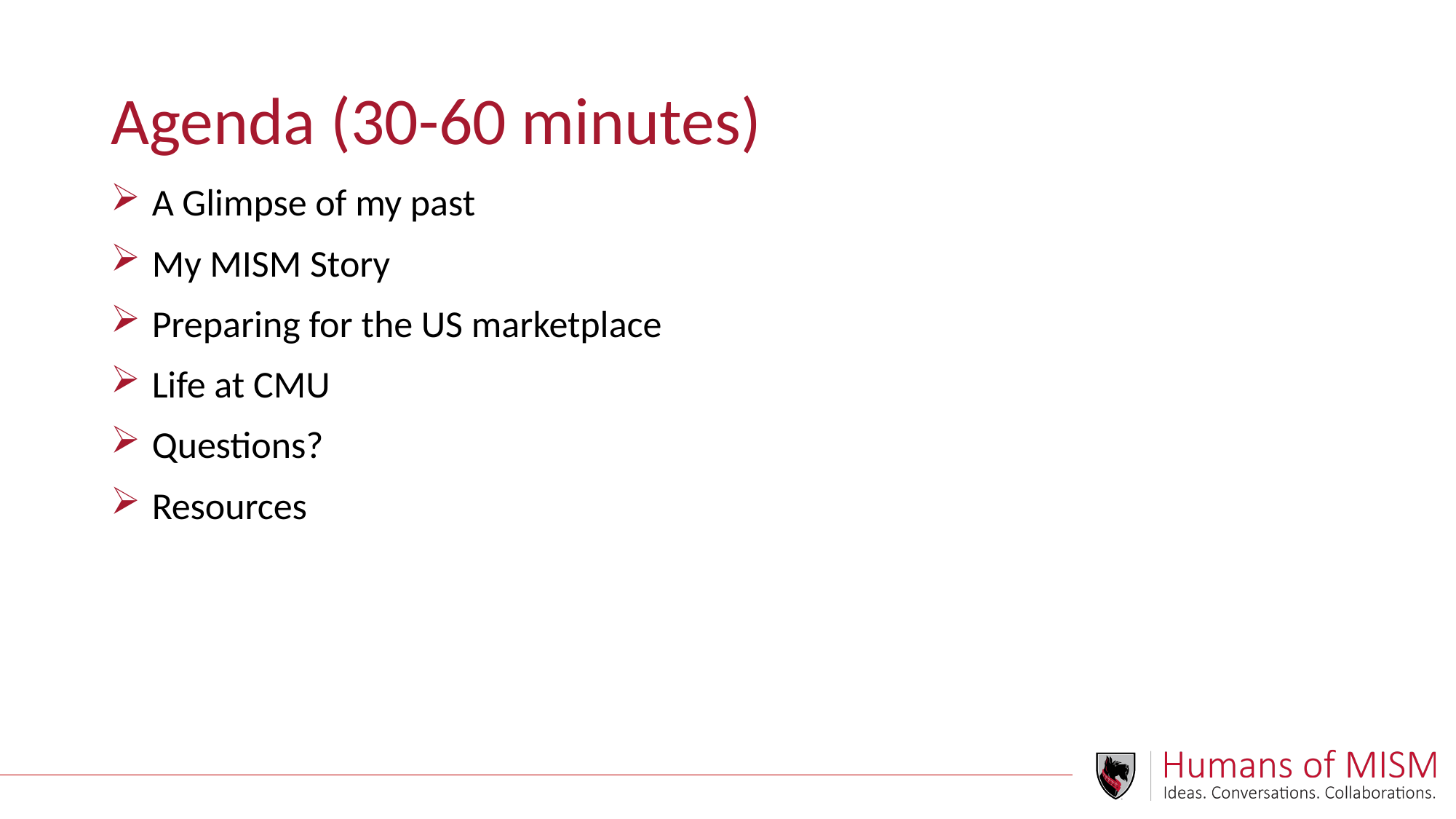

# Agenda (30-60 minutes)
A Glimpse of my past
My MISM Story
Preparing for the US marketplace
Life at CMU
Questions?
Resources